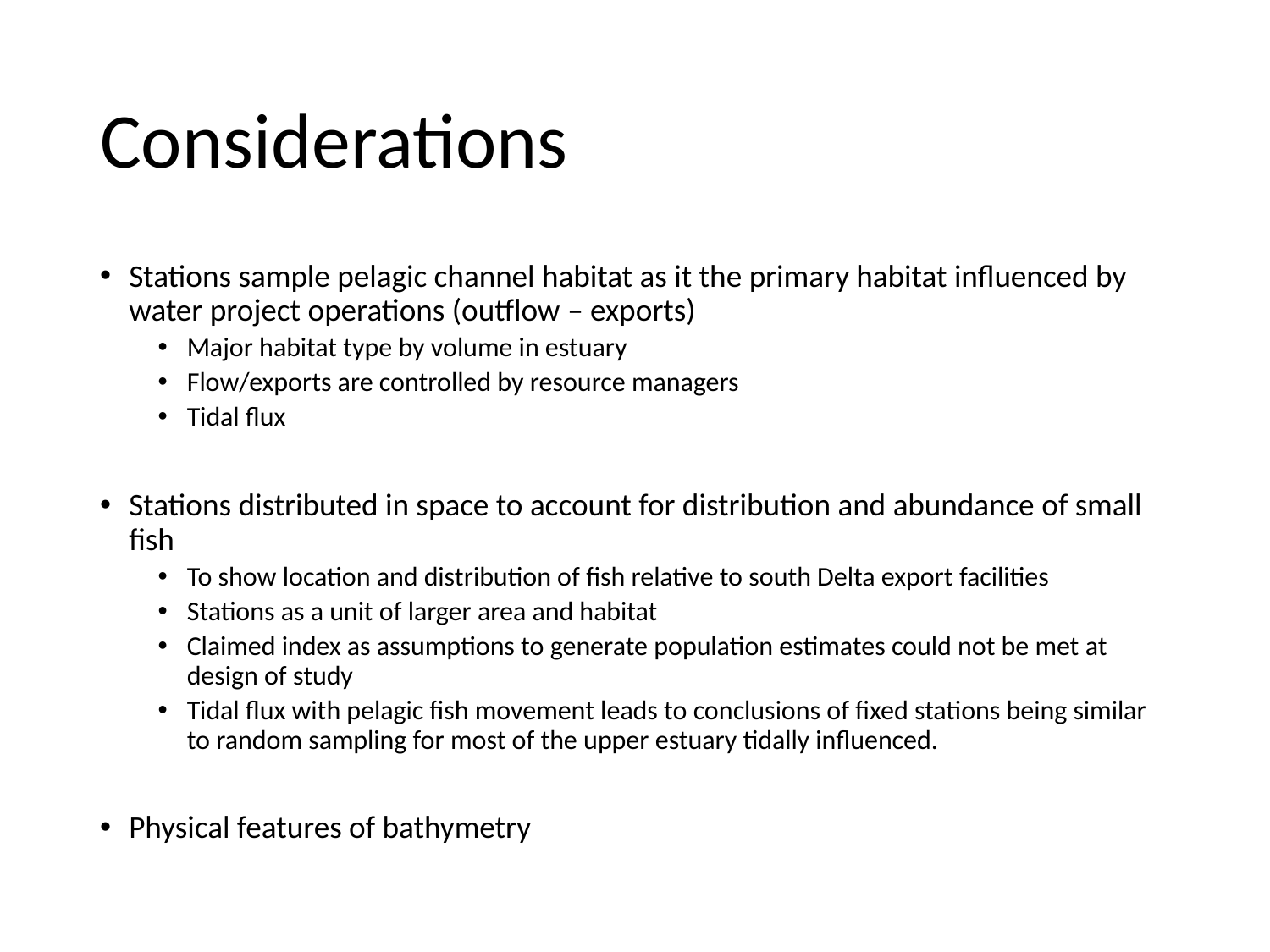

# Considerations
Stations sample pelagic channel habitat as it the primary habitat influenced by water project operations (outflow – exports)
Major habitat type by volume in estuary
Flow/exports are controlled by resource managers
Tidal flux

Stations distributed in space to account for distribution and abundance of small fish
To show location and distribution of fish relative to south Delta export facilities
Stations as a unit of larger area and habitat
Claimed index as assumptions to generate population estimates could not be met at design of study
Tidal flux with pelagic fish movement leads to conclusions of fixed stations being similar to random sampling for most of the upper estuary tidally influenced.

Physical features of bathymetry